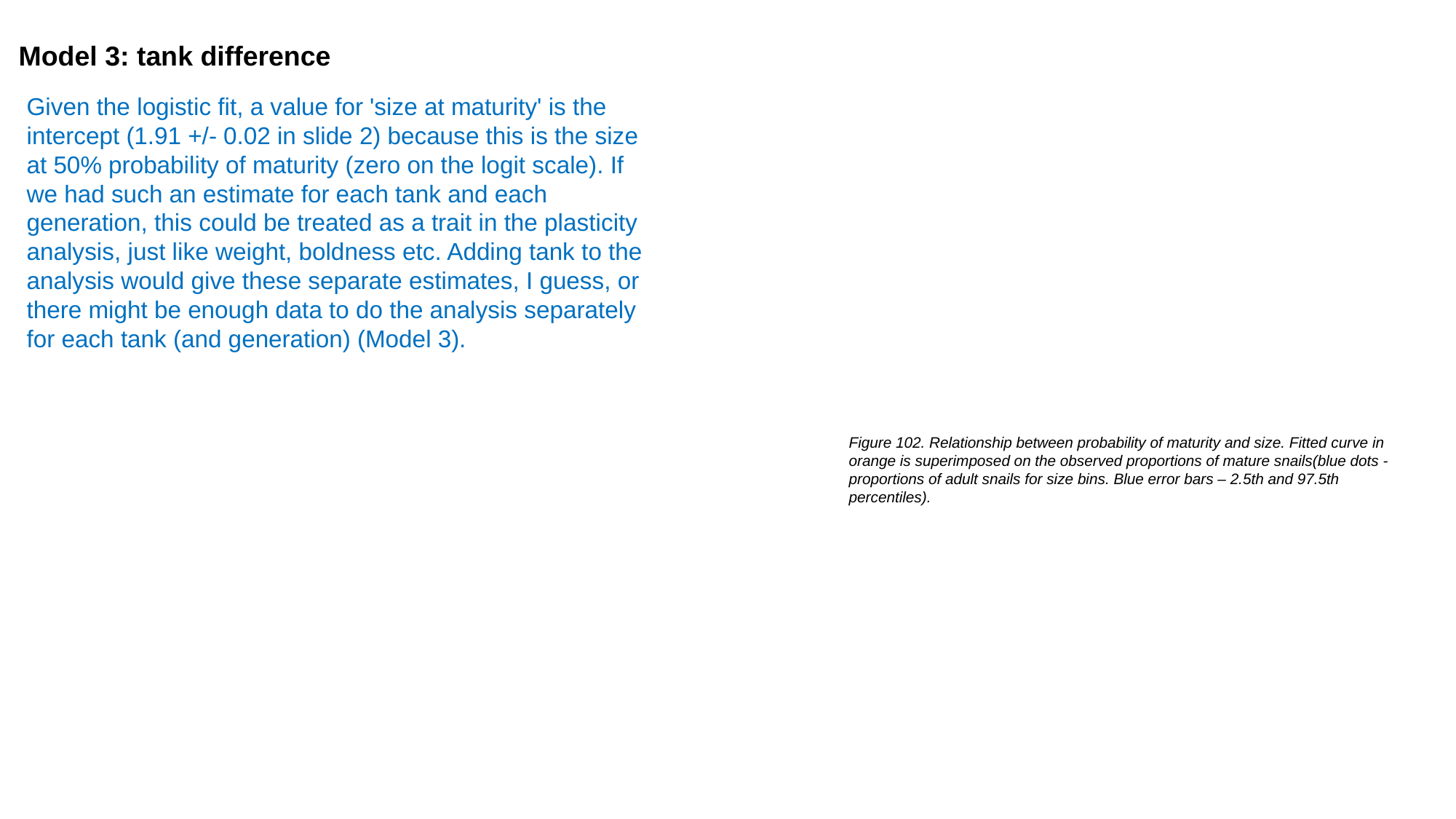

Model 3: tank difference
Given the logistic fit, a value for 'size at maturity' is the intercept (1.91 +/- 0.02 in slide 2) because this is the size at 50% probability of maturity (zero on the logit scale). If we had such an estimate for each tank and each generation, this could be treated as a trait in the plasticity analysis, just like weight, boldness etc. Adding tank to the analysis would give these separate estimates, I guess, or there might be enough data to do the analysis separately for each tank (and generation) (Model 3).
Figure 102. Relationship between probability of maturity and size. Fitted curve in orange is superimposed on the observed proportions of mature snails(blue dots - proportions of adult snails for size bins. Blue error bars – 2.5th and 97.5th percentiles).